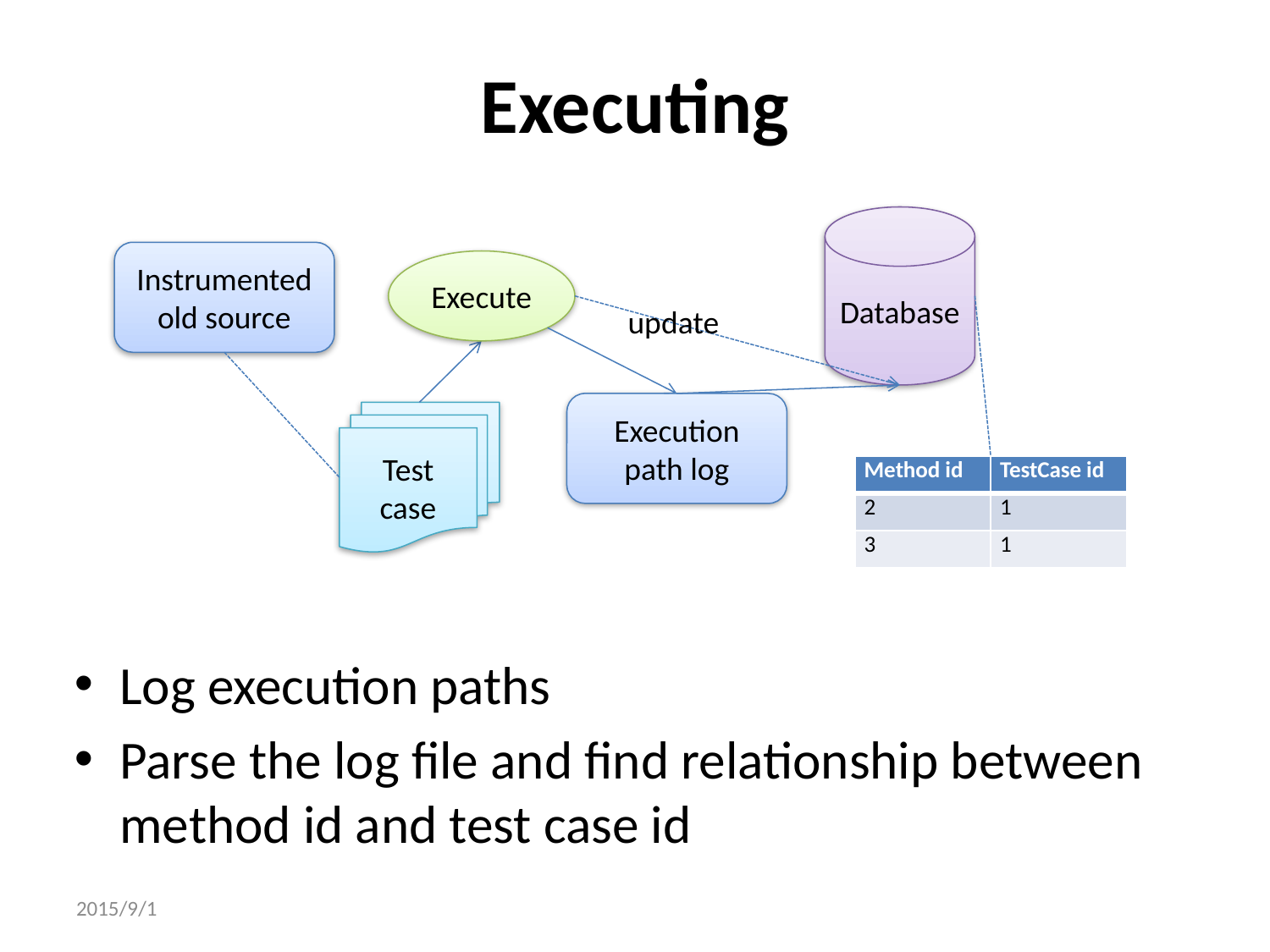

# Executing
Database
Instrumented
old source
Execute
update
Execution path log
Test case
| Method id | TestCase id |
| --- | --- |
| 2 | 1 |
| 3 | 1 |
Log execution paths
Parse the log file and find relationship between method id and test case id
2015/9/1